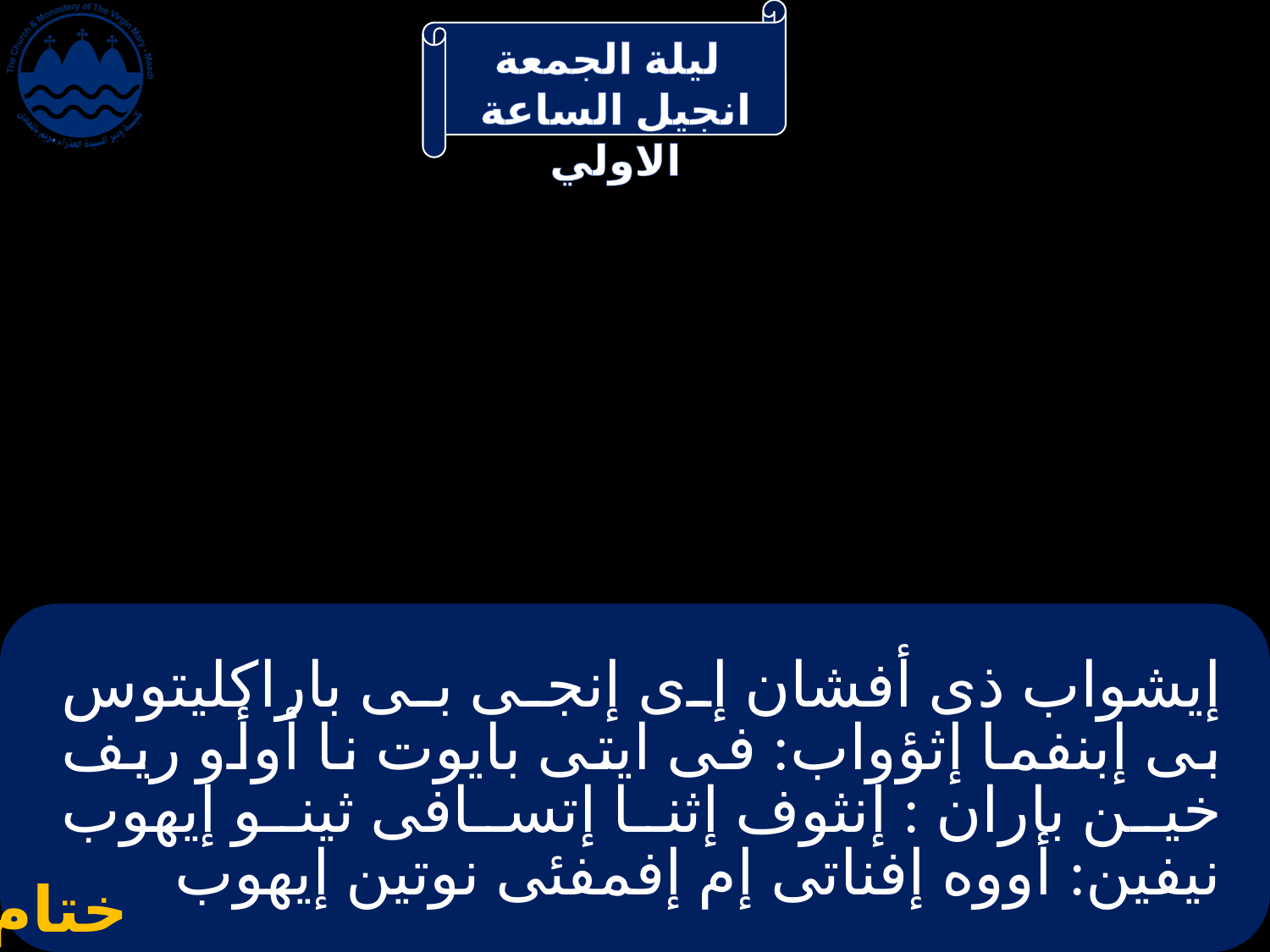

# إيشواب ذى أفشان إى إنجى بى باراكليتوس بى إبنفما إثؤواب: فى ايتى بايوت نا أوأو ريف خين باران : إنثوف إثنا إتسافى ثينو إيهوب نيفين: أووه إفناتى إم إفمفئى نوتين إيهوب
ختام